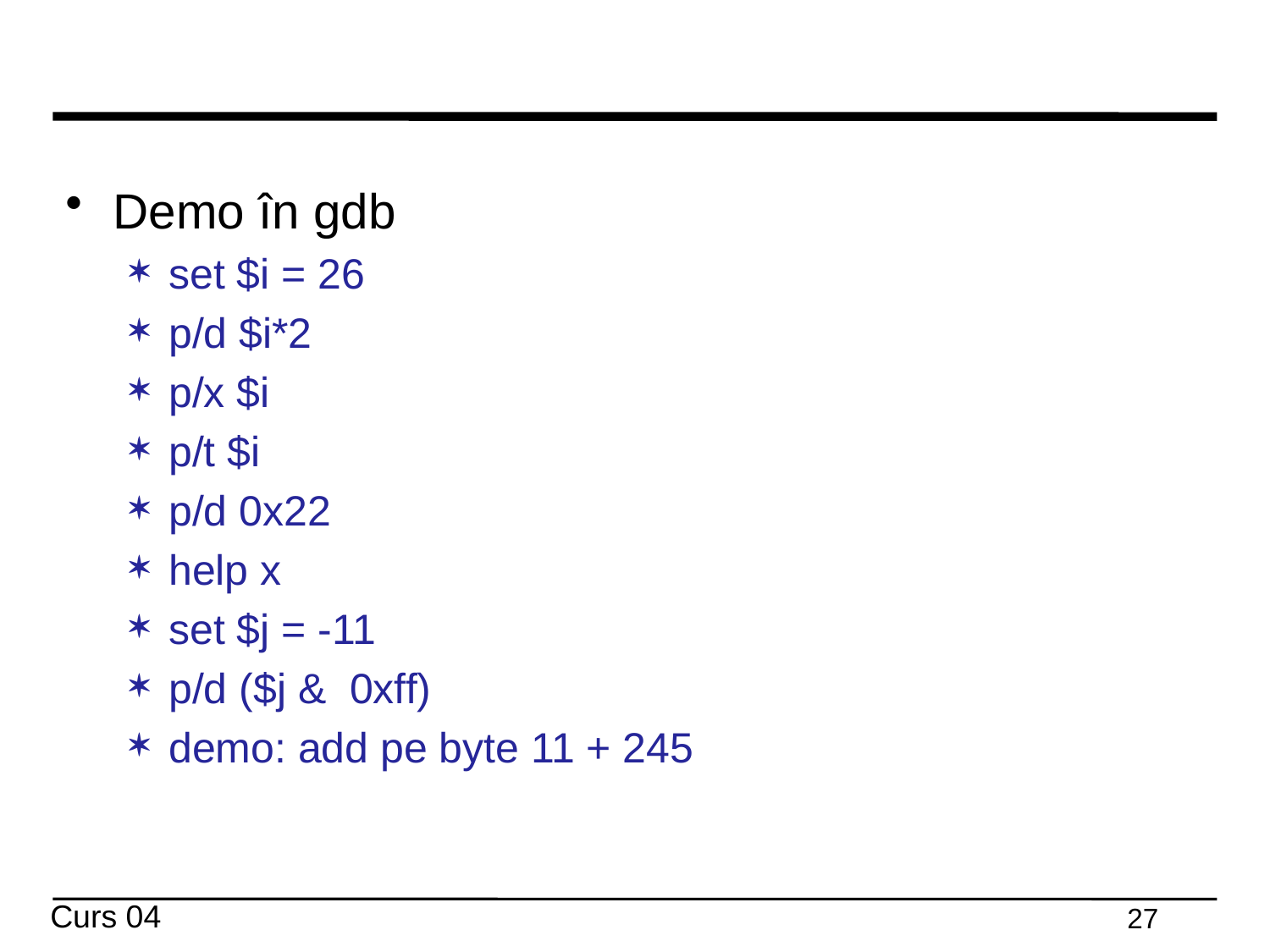

#
Demo în gdb
set $i = 26
p/d $i*2
p/x $i
p/t $i
p/d 0x22
help x
set $j = -11
p/d ($j &  0xff)
demo: add pe byte 11 + 245